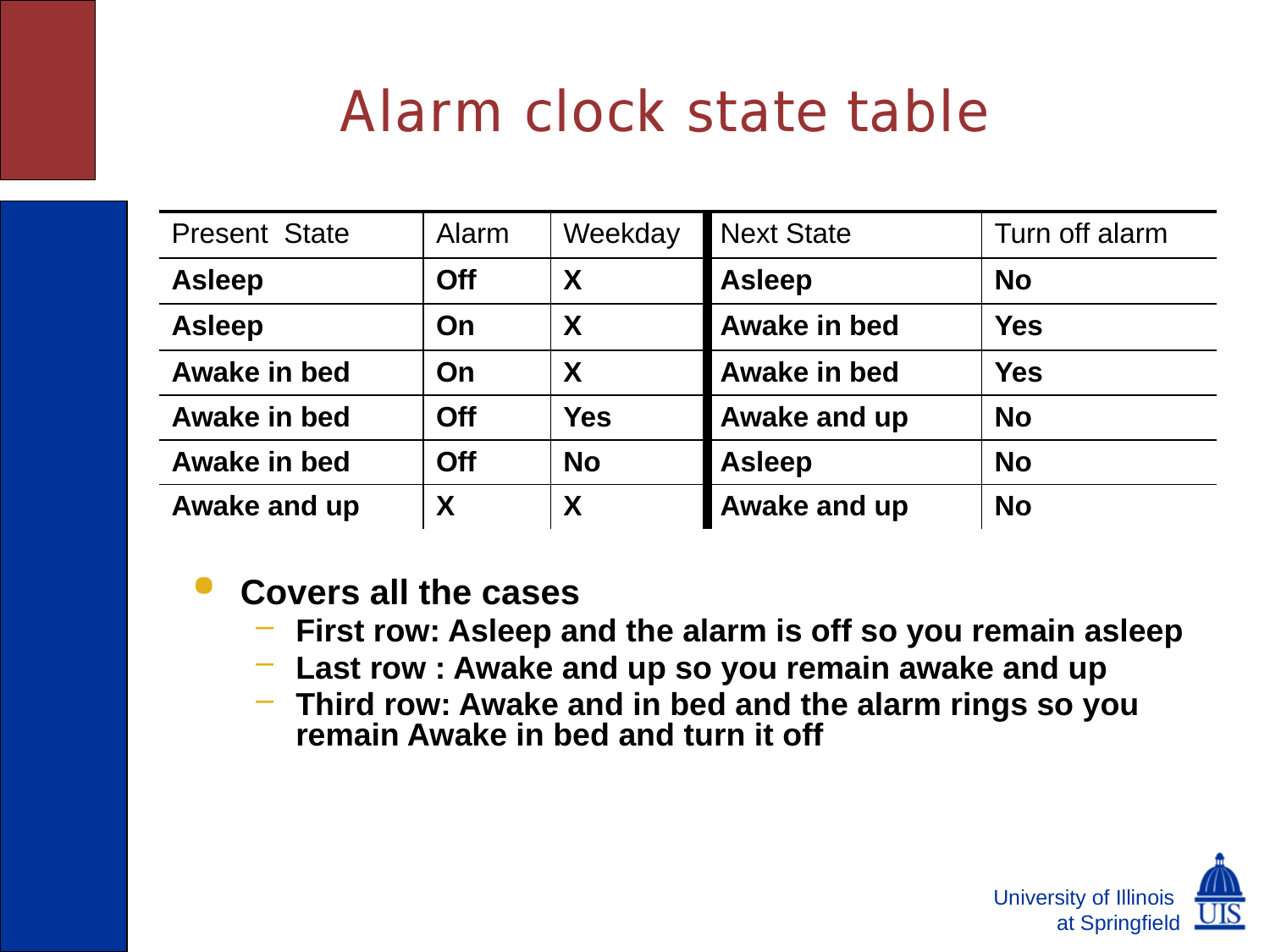

# Alarm clock state table
| Present State | Alarm | Weekday | Next State | Turn off alarm |
| --- | --- | --- | --- | --- |
| Asleep | Off | X | Asleep | No |
| Asleep | On | X | Awake in bed | Yes |
| Awake in bed | On | X | Awake in bed | Yes |
| Awake in bed | Off | Yes | Awake and up | No |
| Awake in bed | Off | No | Asleep | No |
| Awake and up | X | X | Awake and up | No |
Covers all the cases
First row: Asleep and the alarm is off so you remain asleep
Last row : Awake and up so you remain awake and up
Third row: Awake and in bed and the alarm rings so you remain Awake in bed and turn it off